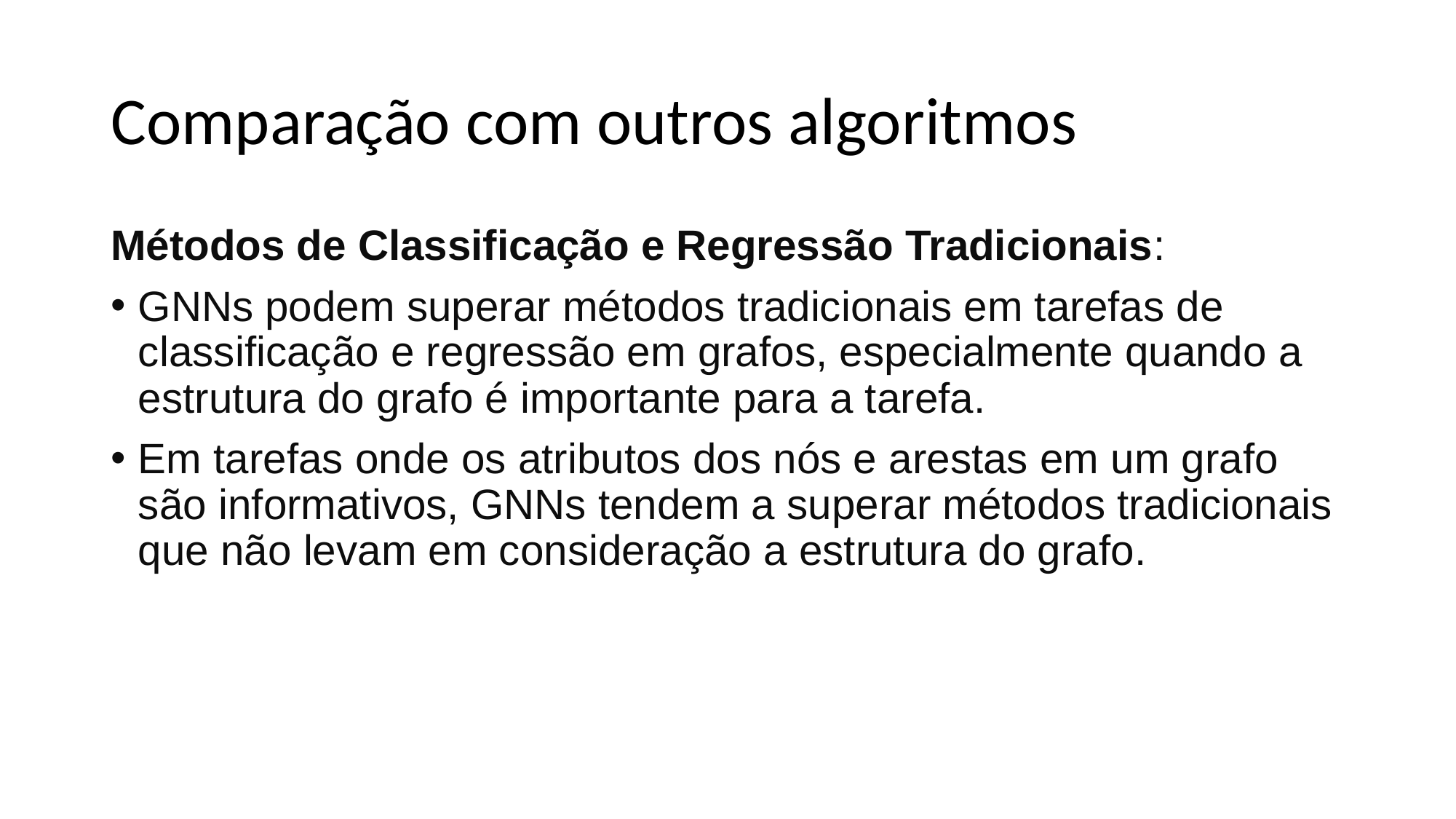

# Comparação com outros algoritmos
Métodos de Classificação e Regressão Tradicionais:
GNNs podem superar métodos tradicionais em tarefas de classificação e regressão em grafos, especialmente quando a estrutura do grafo é importante para a tarefa.
Em tarefas onde os atributos dos nós e arestas em um grafo são informativos, GNNs tendem a superar métodos tradicionais que não levam em consideração a estrutura do grafo.